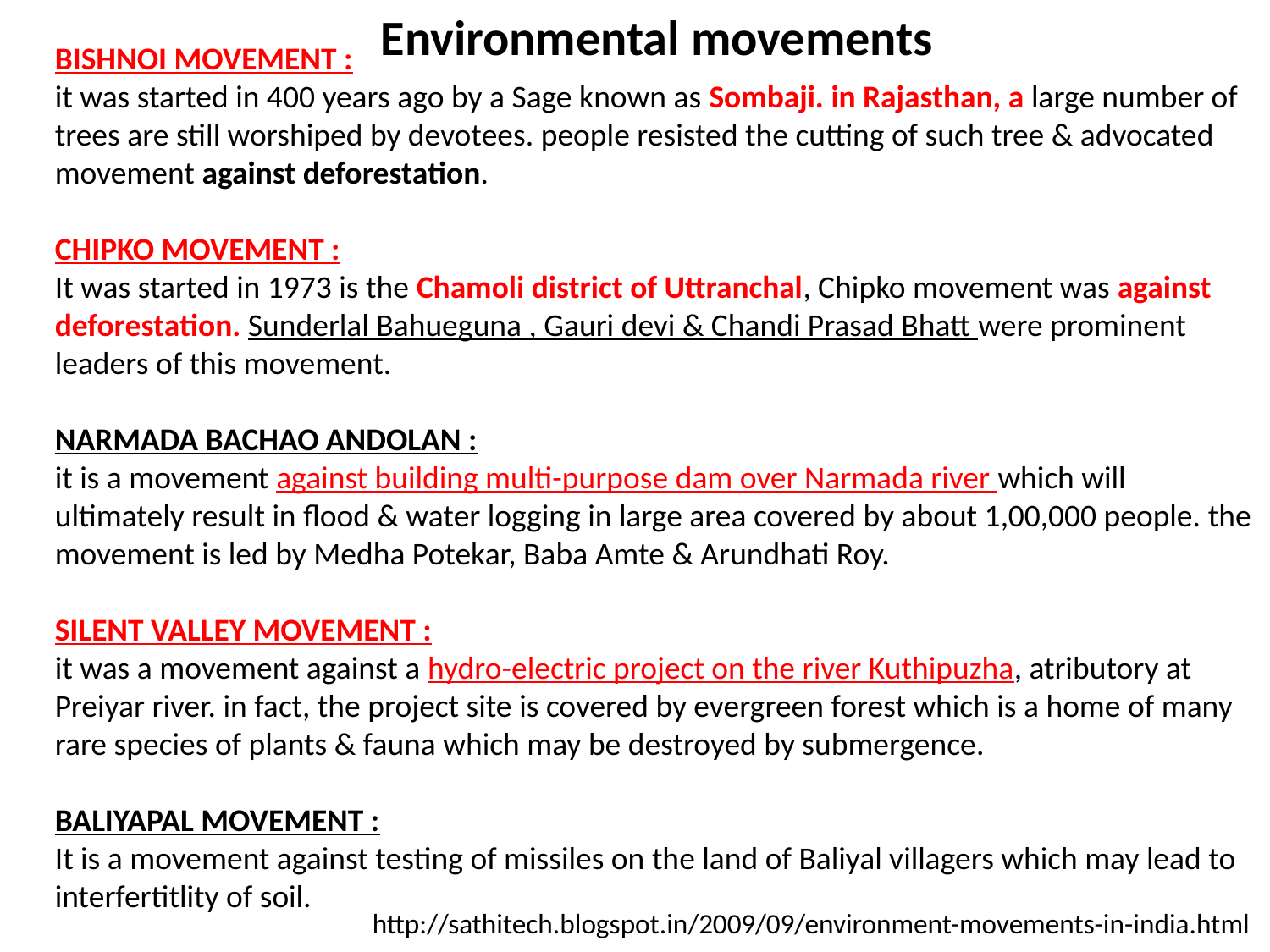

Environmental movements
BISHNOI MOVEMENT :
it was started in 400 years ago by a Sage known as Sombaji. in Rajasthan, a large number of trees are still worshiped by devotees. people resisted the cutting of such tree & advocated movement against deforestation.
CHIPKO MOVEMENT :
It was started in 1973 is the Chamoli district of Uttranchal, Chipko movement was against deforestation. Sunderlal Bahueguna , Gauri devi & Chandi Prasad Bhatt were prominent leaders of this movement.
NARMADA BACHAO ANDOLAN :
it is a movement against building multi-purpose dam over Narmada river which will ultimately result in flood & water logging in large area covered by about 1,00,000 people. the movement is led by Medha Potekar, Baba Amte & Arundhati Roy.
SILENT VALLEY MOVEMENT :
it was a movement against a hydro-electric project on the river Kuthipuzha, atributory at Preiyar river. in fact, the project site is covered by evergreen forest which is a home of many rare species of plants & fauna which may be destroyed by submergence.
BALIYAPAL MOVEMENT :
It is a movement against testing of missiles on the land of Baliyal villagers which may lead to interfertitlity of soil.
http://sathitech.blogspot.in/2009/09/environment-movements-in-india.html